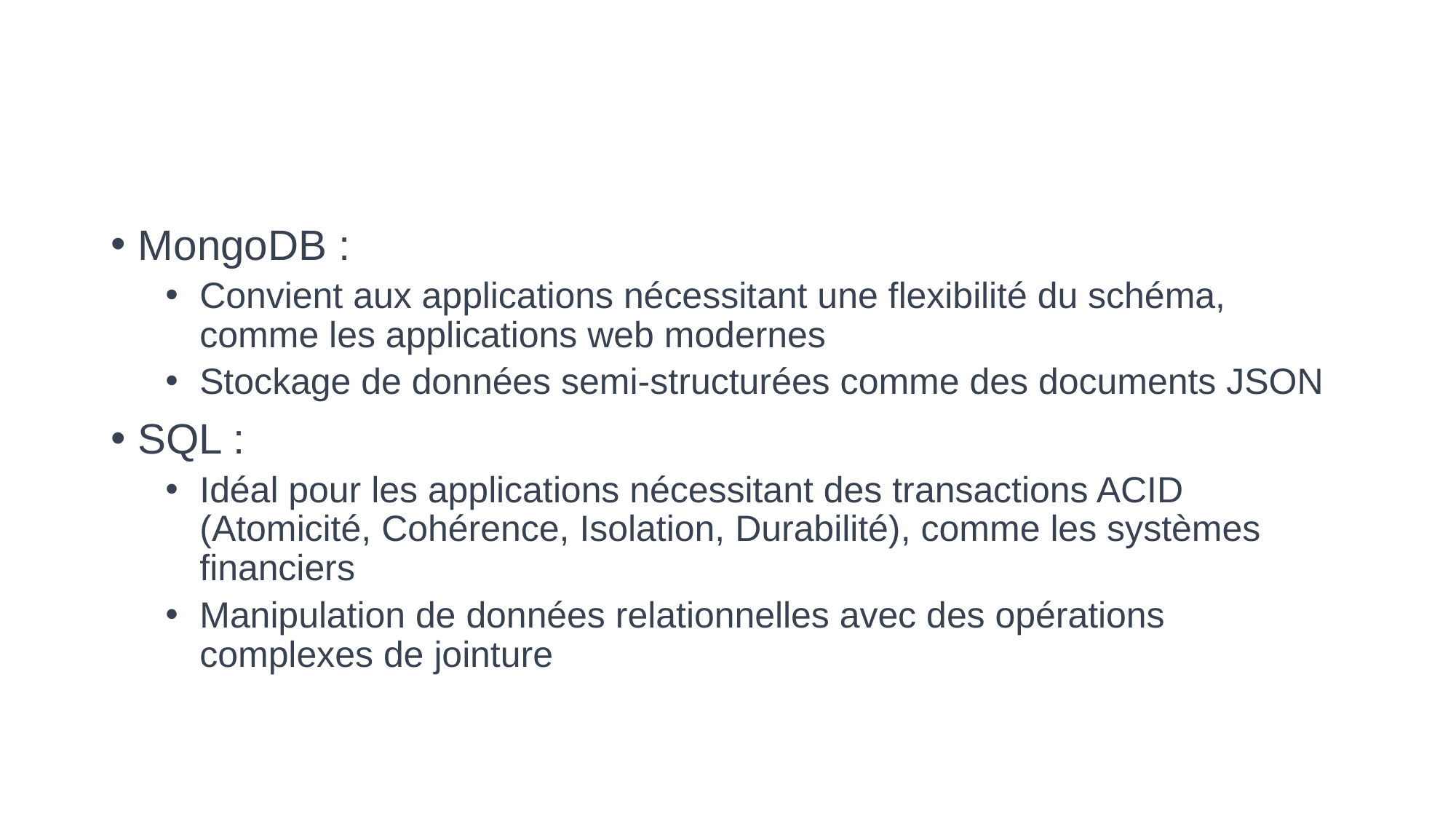

#
MongoDB :
Convient aux applications nécessitant une flexibilité du schéma, comme les applications web modernes
Stockage de données semi-structurées comme des documents JSON
SQL :
Idéal pour les applications nécessitant des transactions ACID (Atomicité, Cohérence, Isolation, Durabilité), comme les systèmes financiers
Manipulation de données relationnelles avec des opérations complexes de jointure